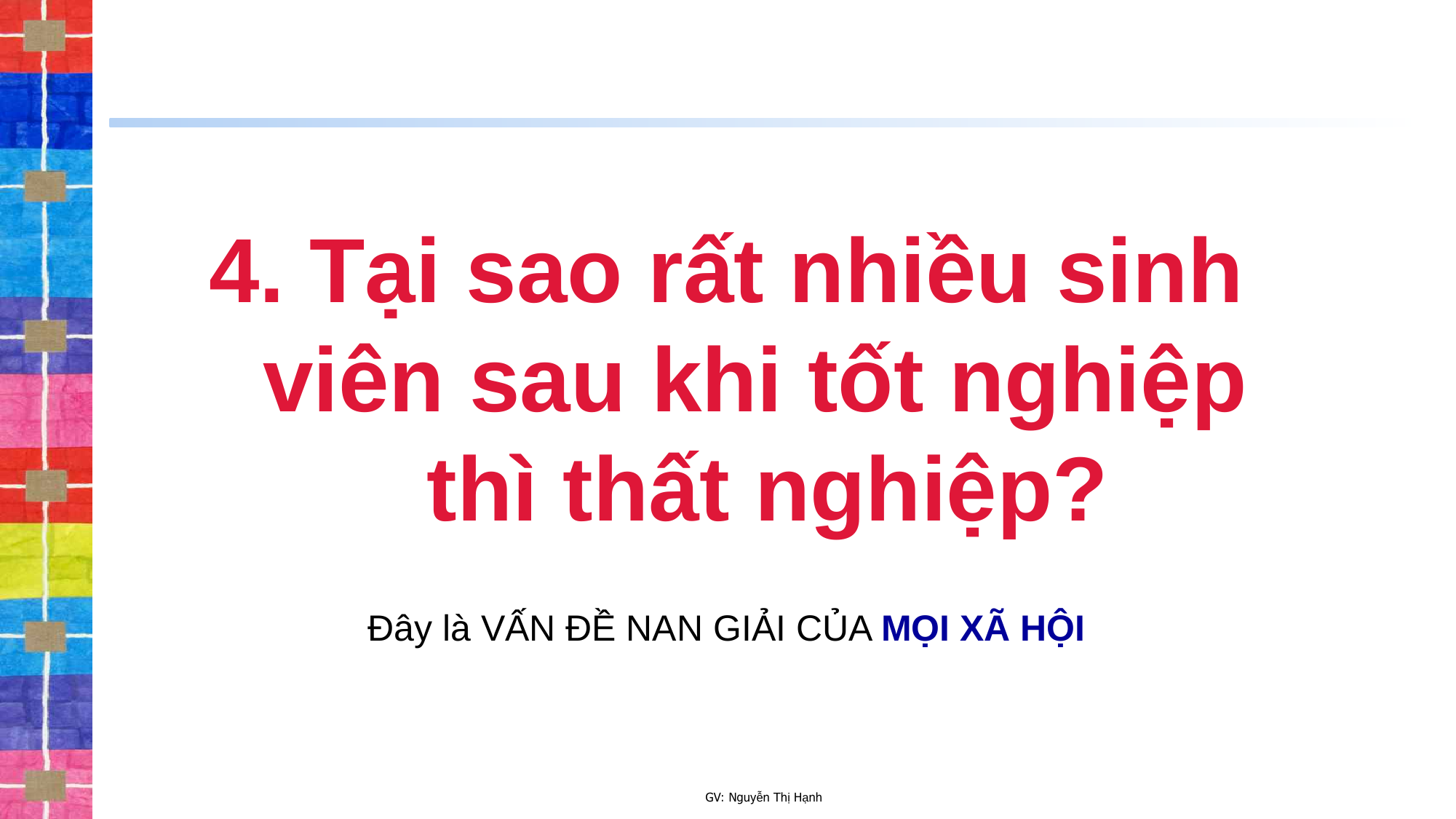

# 4. Tại sao rất nhiều sinh viên sau khi tốt nghiệp thì thất nghiệp?

Đây là VẤN ĐỀ NAN GIẢI CỦA MỌI XÃ HỘI

GV: Nguyễn Thị Hạnh